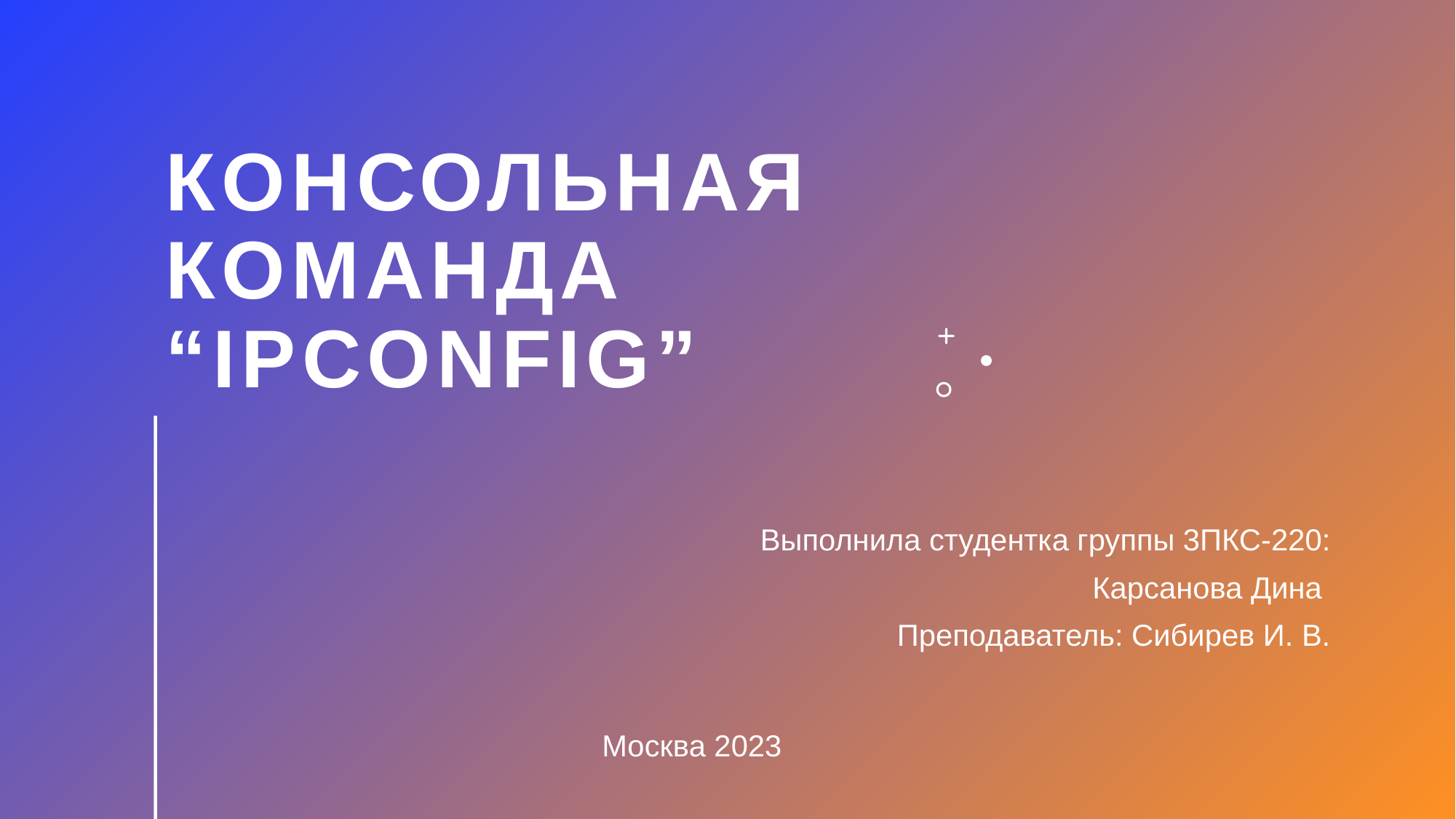

# Консольная команда “IPCONFIG”
Выполнила студентка группы 3ПКС-220:
Карсанова Дина
Преподаватель: Сибирев И. В.

Москва 2023